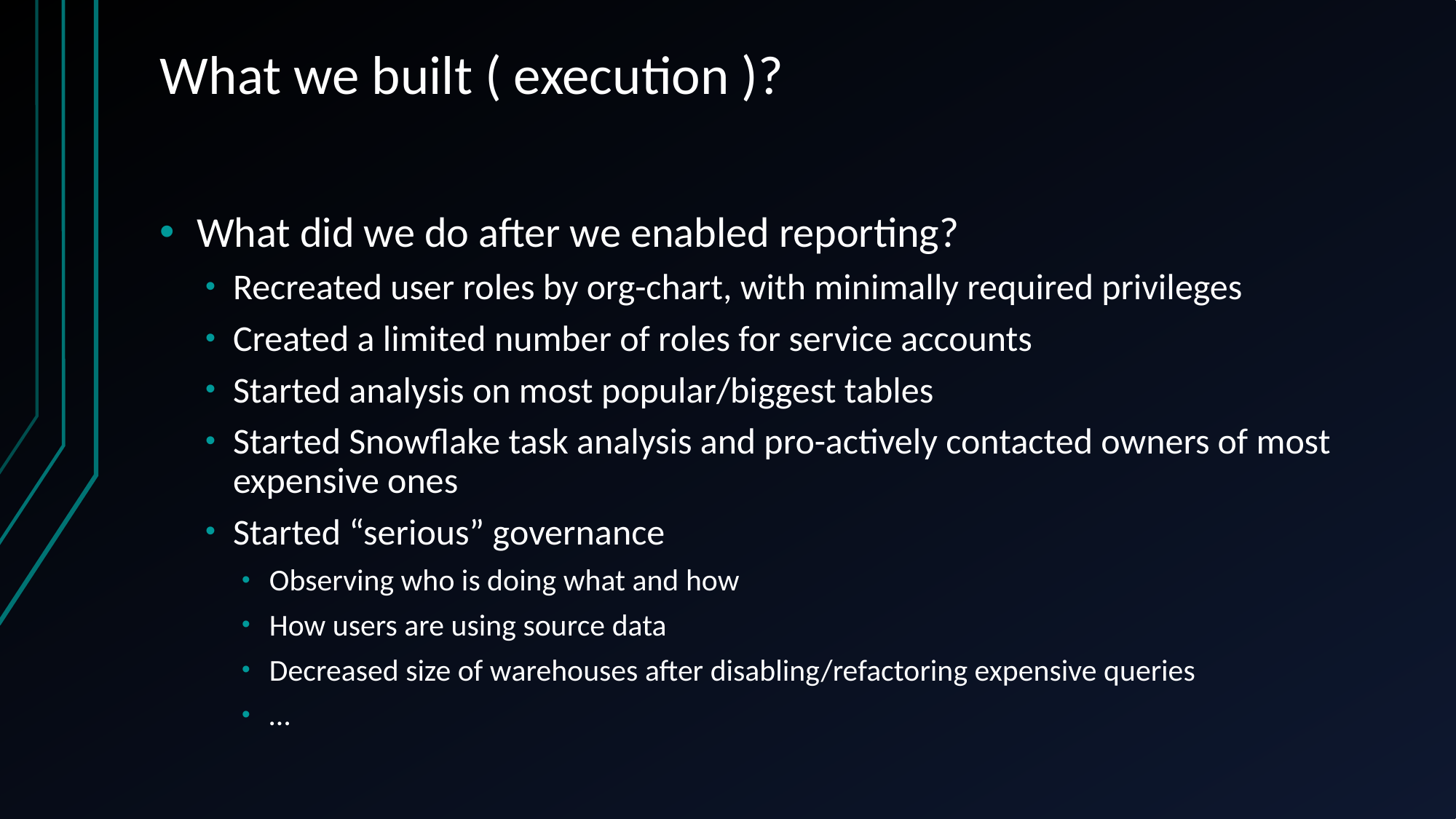

# What we built ( execution )?
What did we do after we enabled reporting?
Recreated user roles by org-chart, with minimally required privileges
Created a limited number of roles for service accounts
Started analysis on most popular/biggest tables
Started Snowflake task analysis and pro-actively contacted owners of most expensive ones
Started “serious” governance
Observing who is doing what and how
How users are using source data
Decreased size of warehouses after disabling/refactoring expensive queries
…